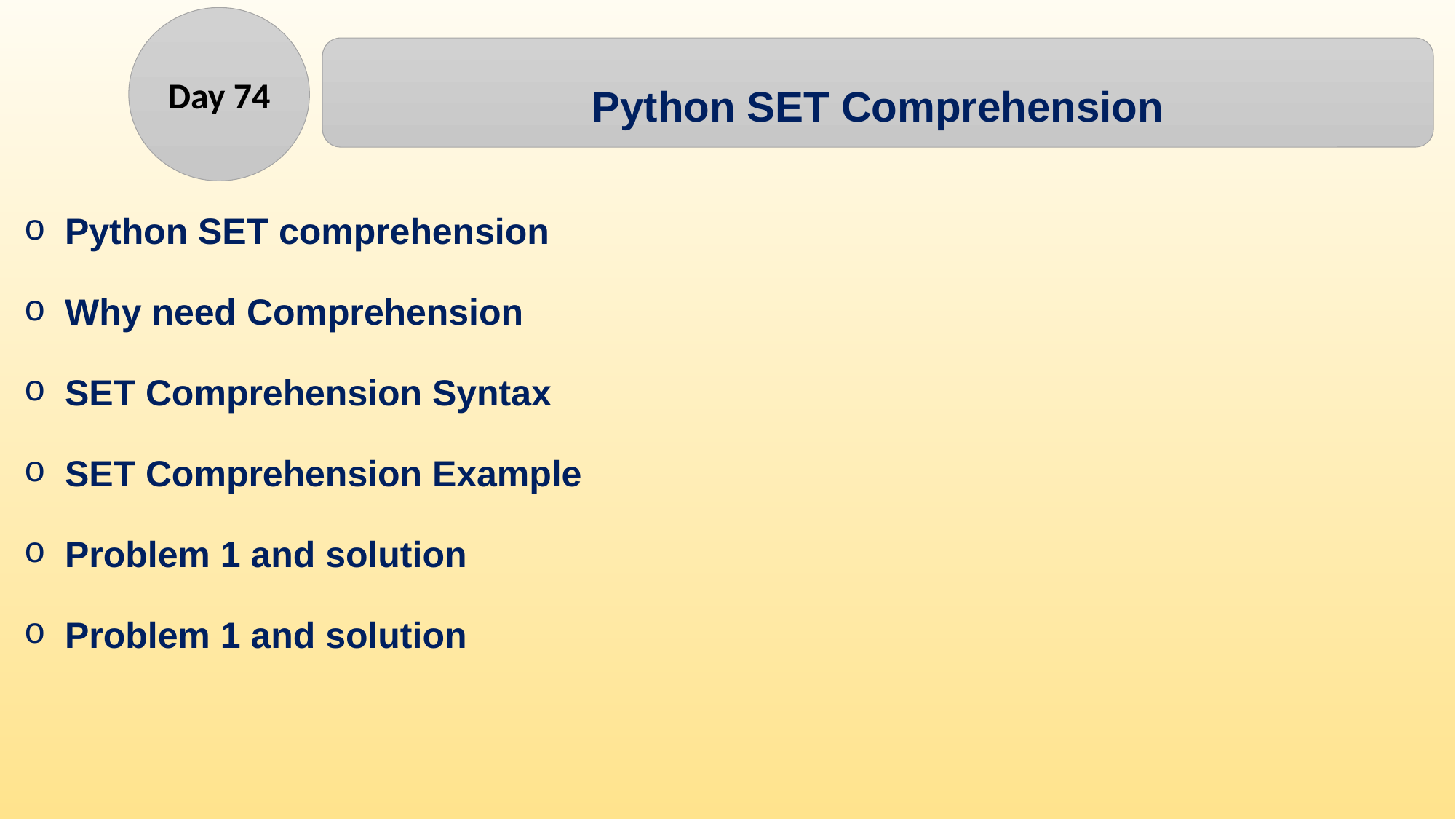

Day 74
Python SET Comprehension
Python SET comprehension
Why need Comprehension
SET Comprehension Syntax
SET Comprehension Example
Problem 1 and solution
Problem 1 and solution